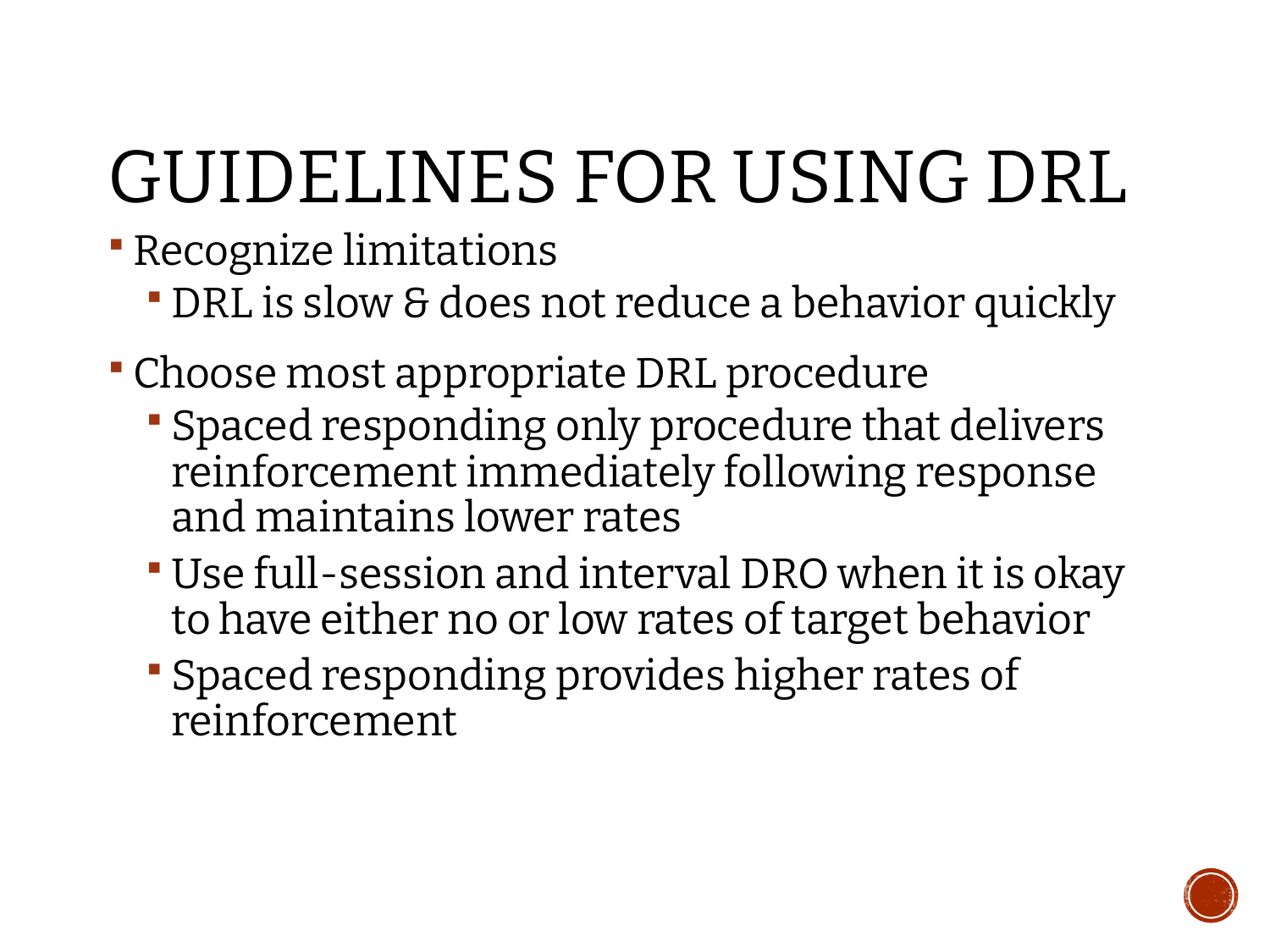

# Guidelines for Using DRL
Recognize limitations
DRL is slow & does not reduce a behavior quickly
Choose most appropriate DRL procedure
Spaced responding only procedure that delivers reinforcement immediately following response and maintains lower rates
Use full-session and interval DRO when it is okay to have either no or low rates of target behavior
Spaced responding provides higher rates of reinforcement